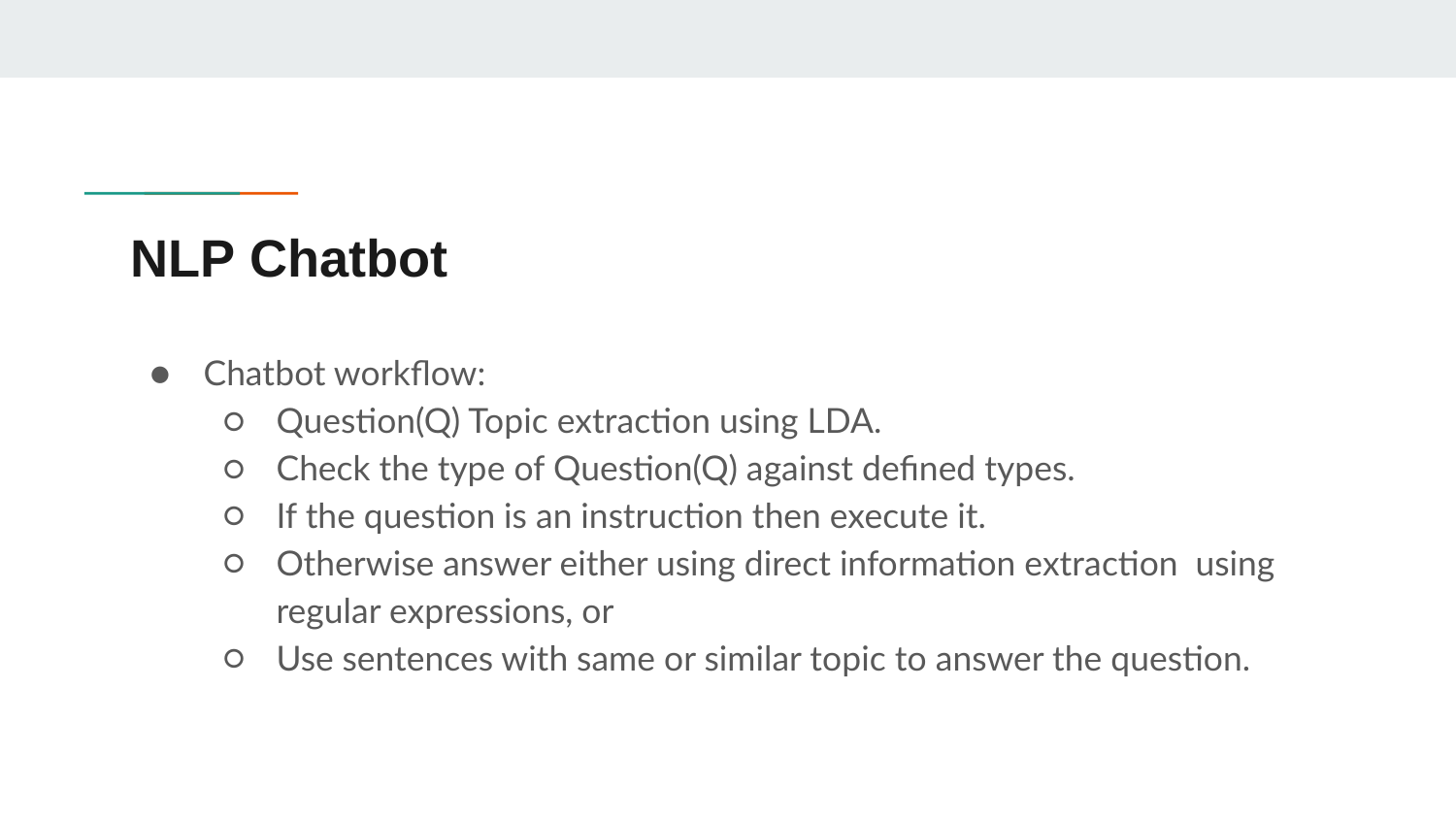

# NLP Chatbot
Chatbot workflow:
Question(Q) Topic extraction using LDA.
Check the type of Question(Q) against defined types.
If the question is an instruction then execute it.
Otherwise answer either using direct information extraction  using regular expressions, or
Use sentences with same or similar topic to answer the question.